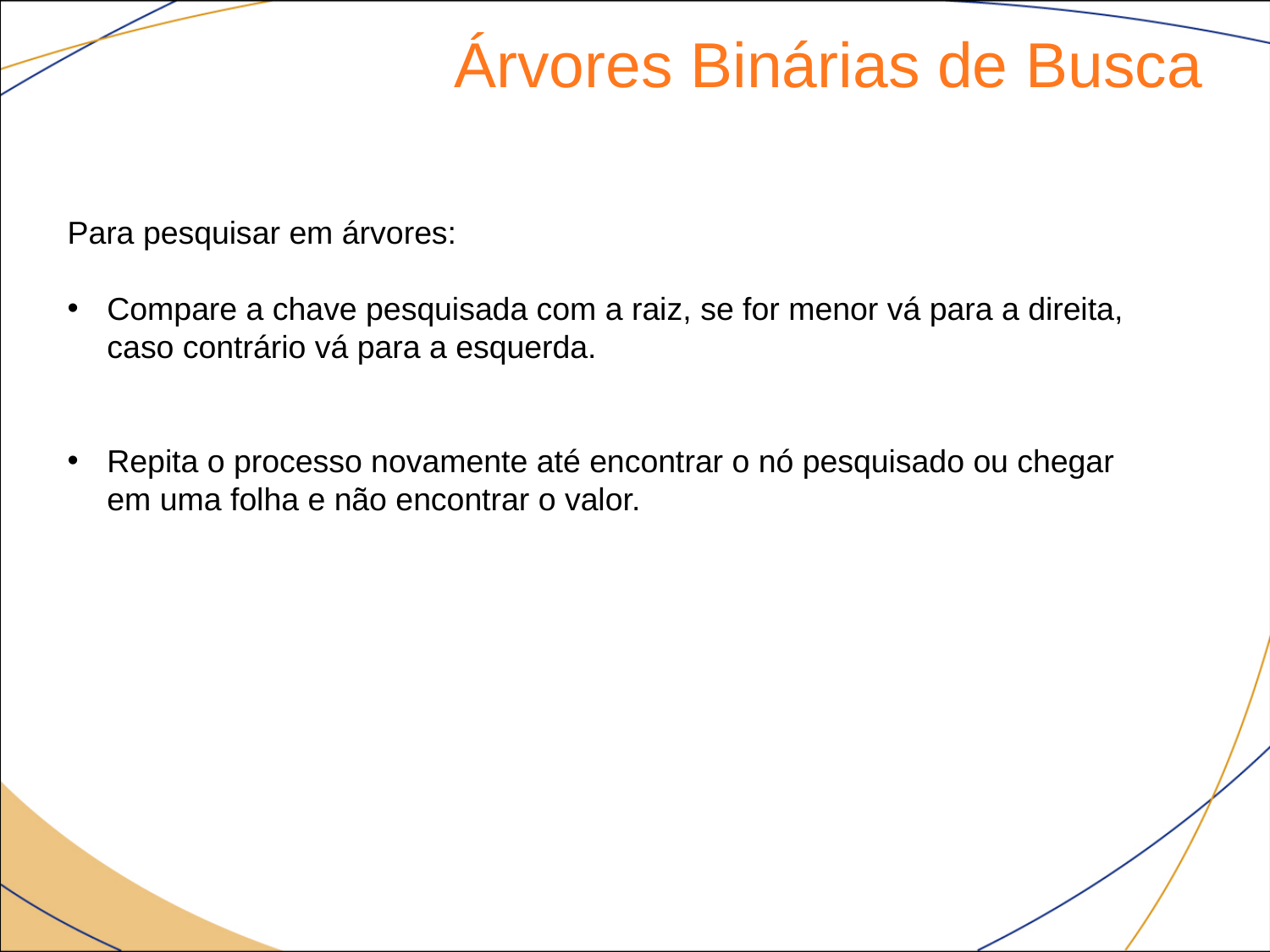

Árvores Binárias de Busca
Para pesquisar em árvores:

Compare a chave pesquisada com a raiz, se for menor vá para a direita, caso contrário vá para a esquerda.

Repita o processo novamente até encontrar o nó pesquisado ou chegar em uma folha e não encontrar o valor.